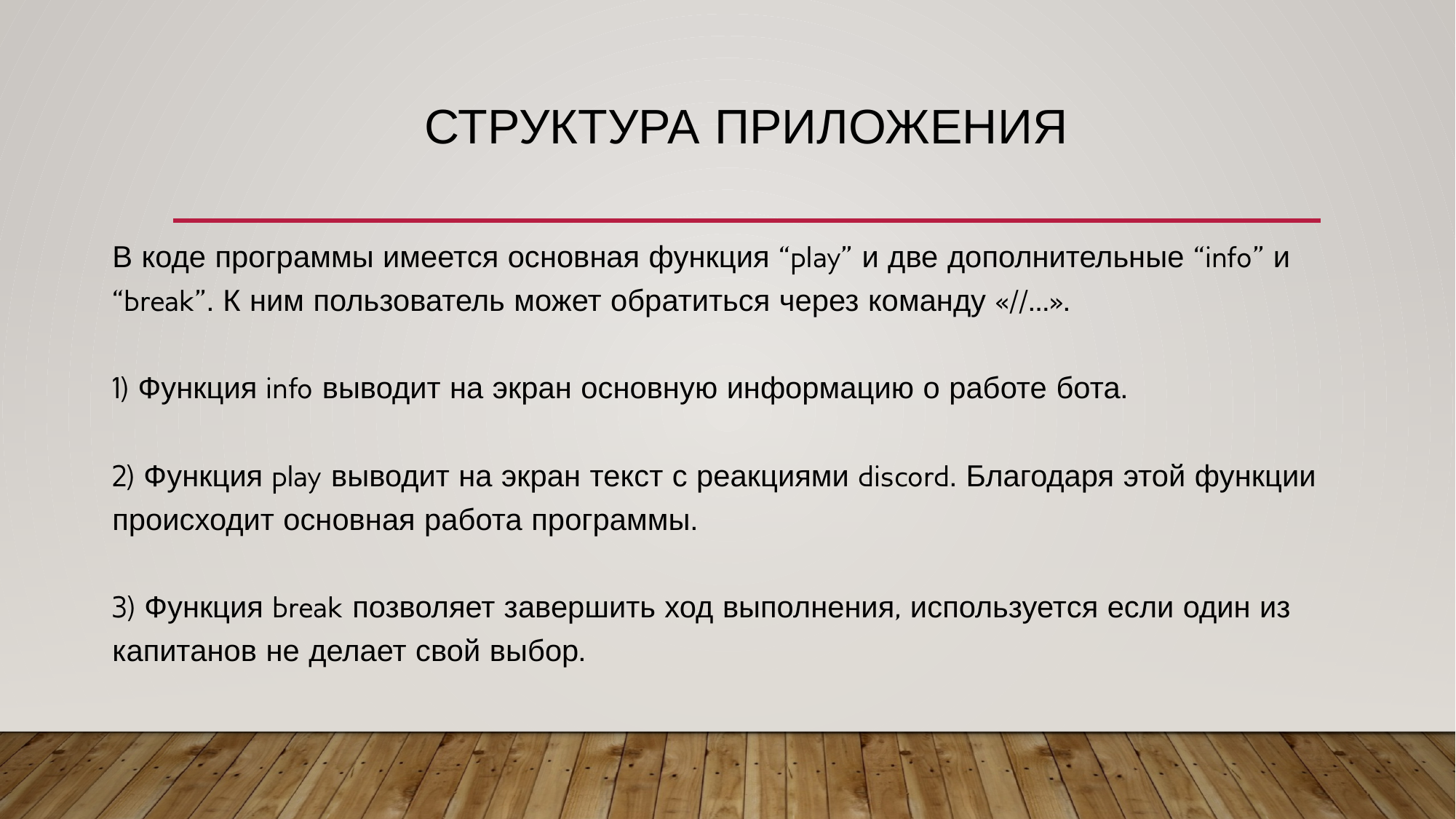

# Структура приложения
В коде программы имеется основная функция “play” и две дополнительные “info” и “break”. К ним пользователь может обратиться через команду «//…».
1) Функция info выводит на экран основную информацию о работе бота.
2) Функция play выводит на экран текст с реакциями discord. Благодаря этой функции происходит основная работа программы.
3) Функция break позволяет завершить ход выполнения, используется если один из капитанов не делает свой выбор.